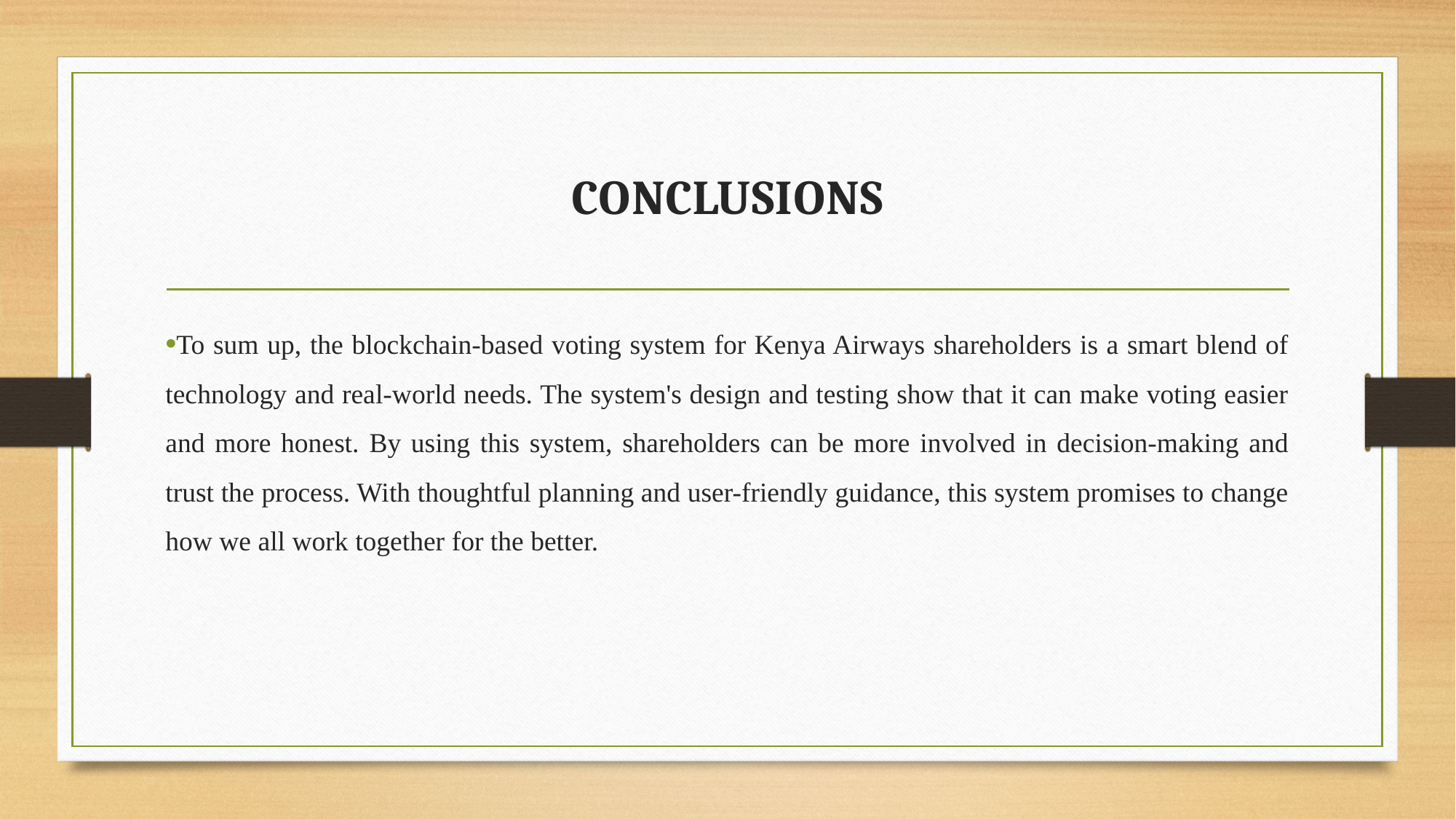

# CONCLUSIONS
To sum up, the blockchain-based voting system for Kenya Airways shareholders is a smart blend of technology and real-world needs. The system's design and testing show that it can make voting easier and more honest. By using this system, shareholders can be more involved in decision-making and trust the process. With thoughtful planning and user-friendly guidance, this system promises to change how we all work together for the better.